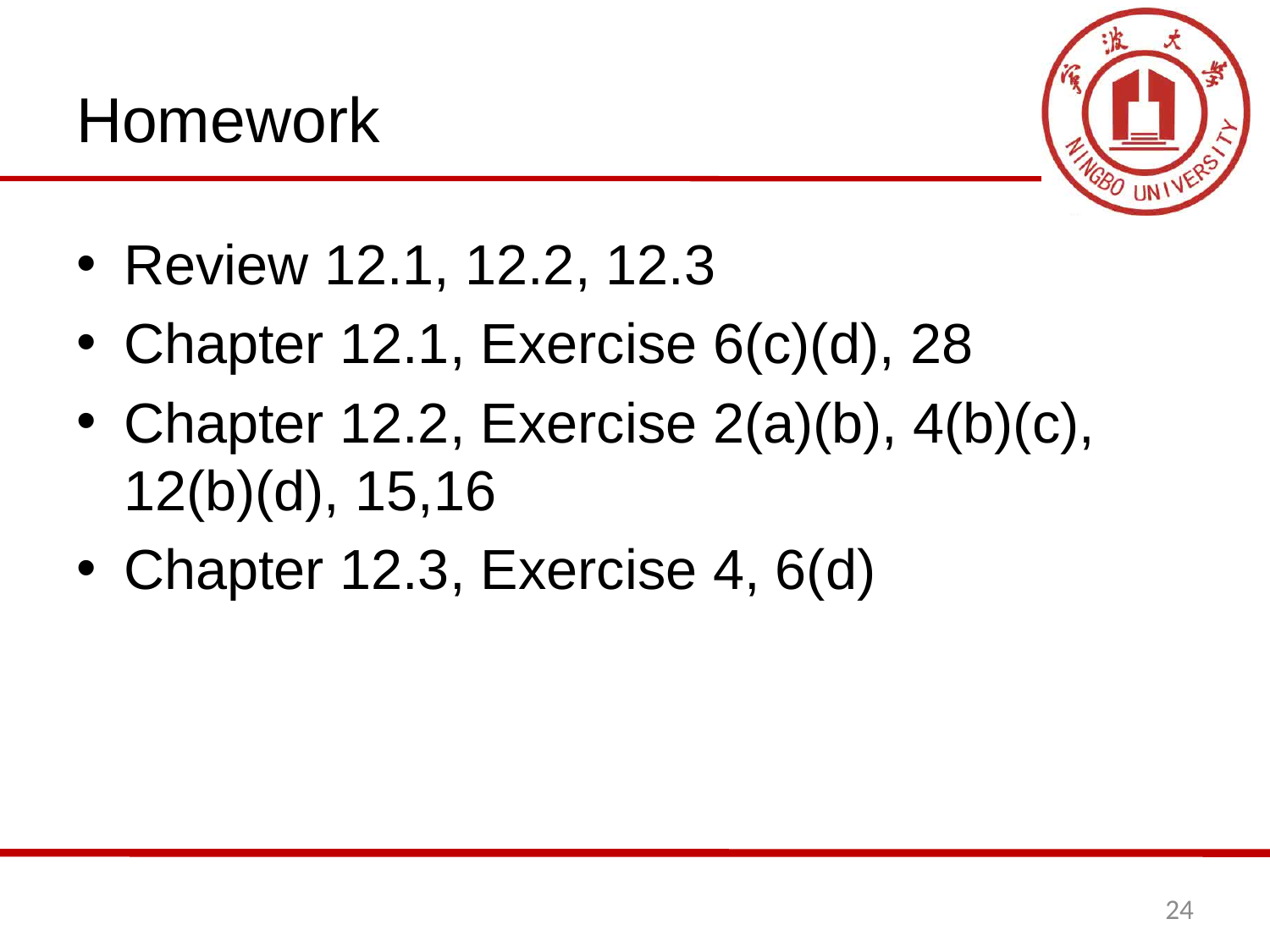

# Homework
Review 12.1, 12.2, 12.3
Chapter 12.1, Exercise 6(c)(d), 28
Chapter 12.2, Exercise 2(a)(b), 4(b)(c),  	12(b)(d), 15,16
Chapter 12.3, Exercise 4, 6(d)

24